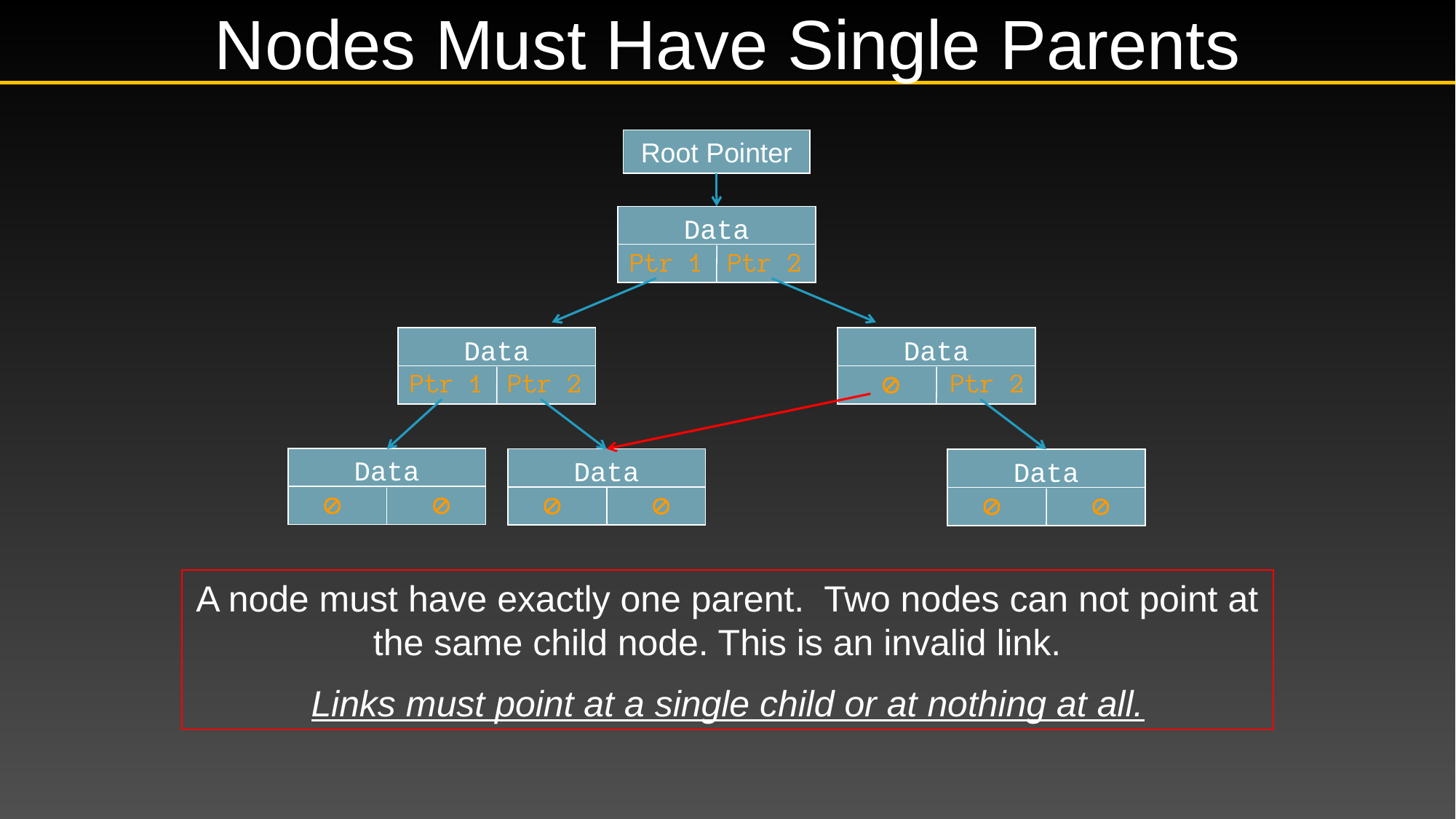

# Nodes Must Have Single Parents
Root Pointer
Data
Ptr 1  Ptr 2
Data
Ptr 1  Ptr 2
Data
  ∅   Ptr 2
Data
∅      ∅
Data
∅      ∅
Data
∅      ∅
A node must have exactly one parent.  Two nodes can not point at the same child node. This is an invalid link.
Links must point at a single child or at nothing at all.